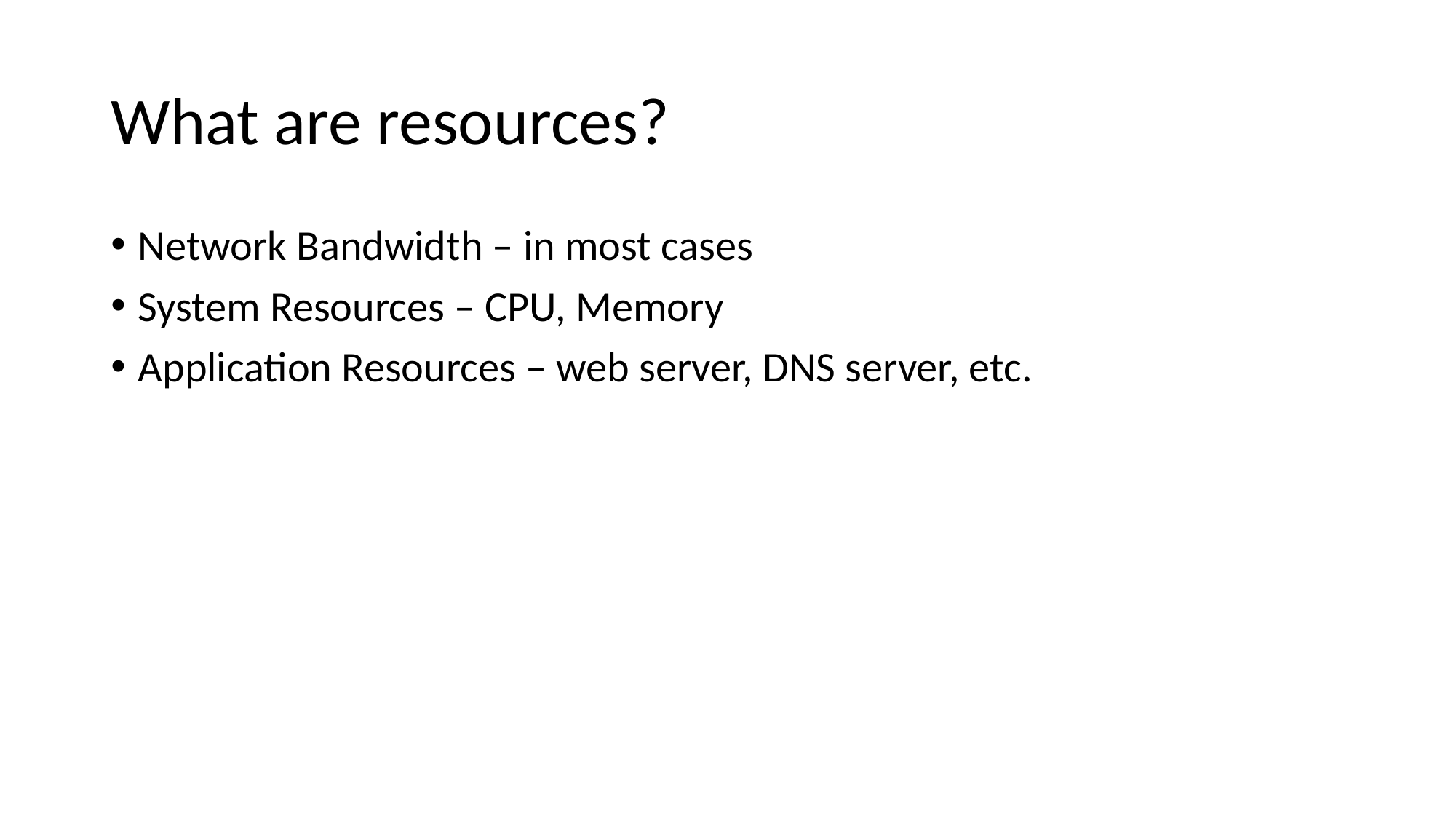

# What are resources?
Network Bandwidth – in most cases
System Resources – CPU, Memory
Application Resources – web server, DNS server, etc.